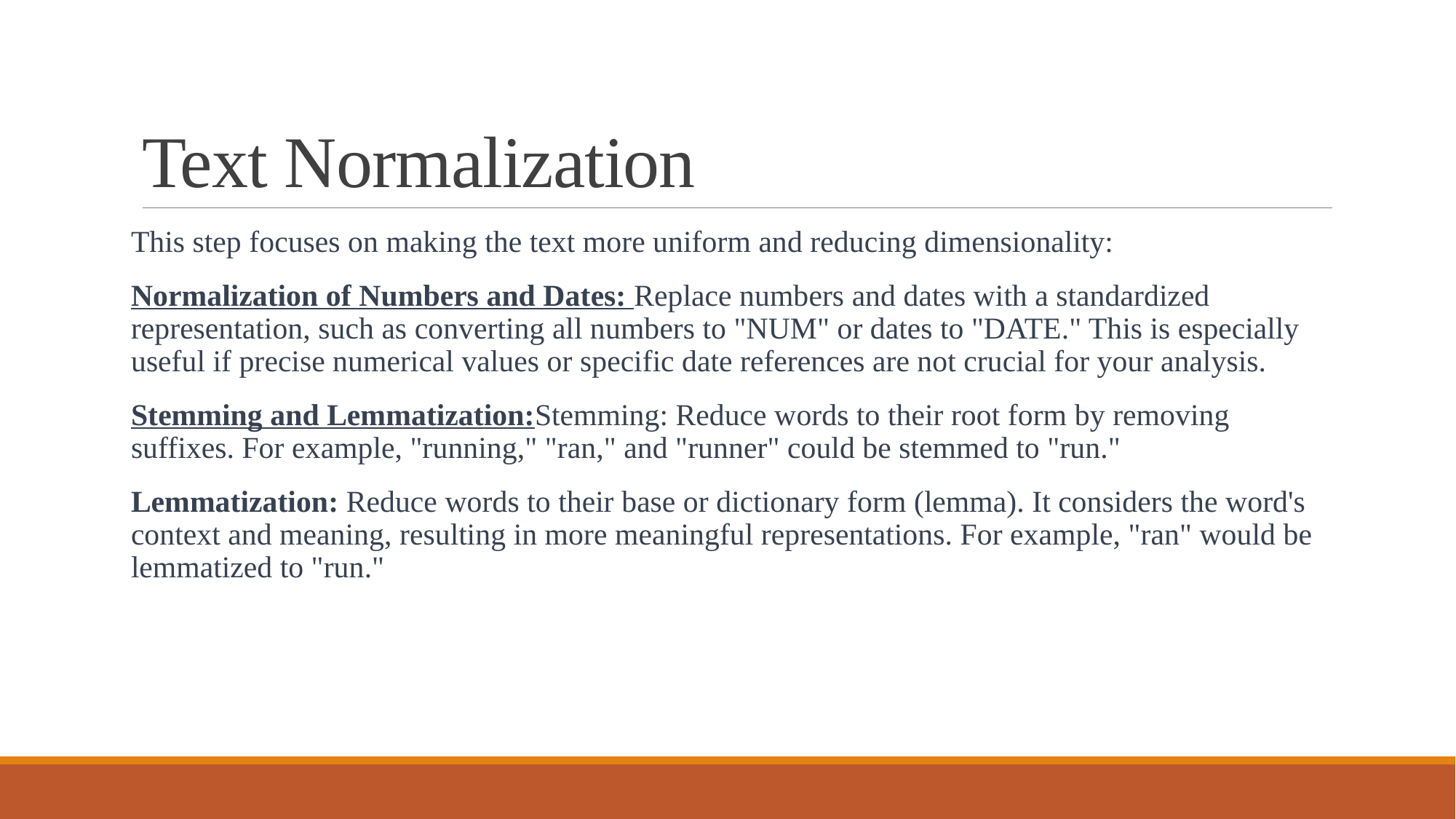

# Text Normalization
This step focuses on making the text more uniform and reducing dimensionality:
Normalization of Numbers and Dates: Replace numbers and dates with a standardized representation, such as converting all numbers to "NUM" or dates to "DATE." This is especially useful if precise numerical values or specific date references are not crucial for your analysis.
Stemming and Lemmatization:Stemming: Reduce words to their root form by removing suffixes. For example, "running," "ran," and "runner" could be stemmed to "run."
Lemmatization: Reduce words to their base or dictionary form (lemma). It considers the word's context and meaning, resulting in more meaningful representations. For example, "ran" would be lemmatized to "run."